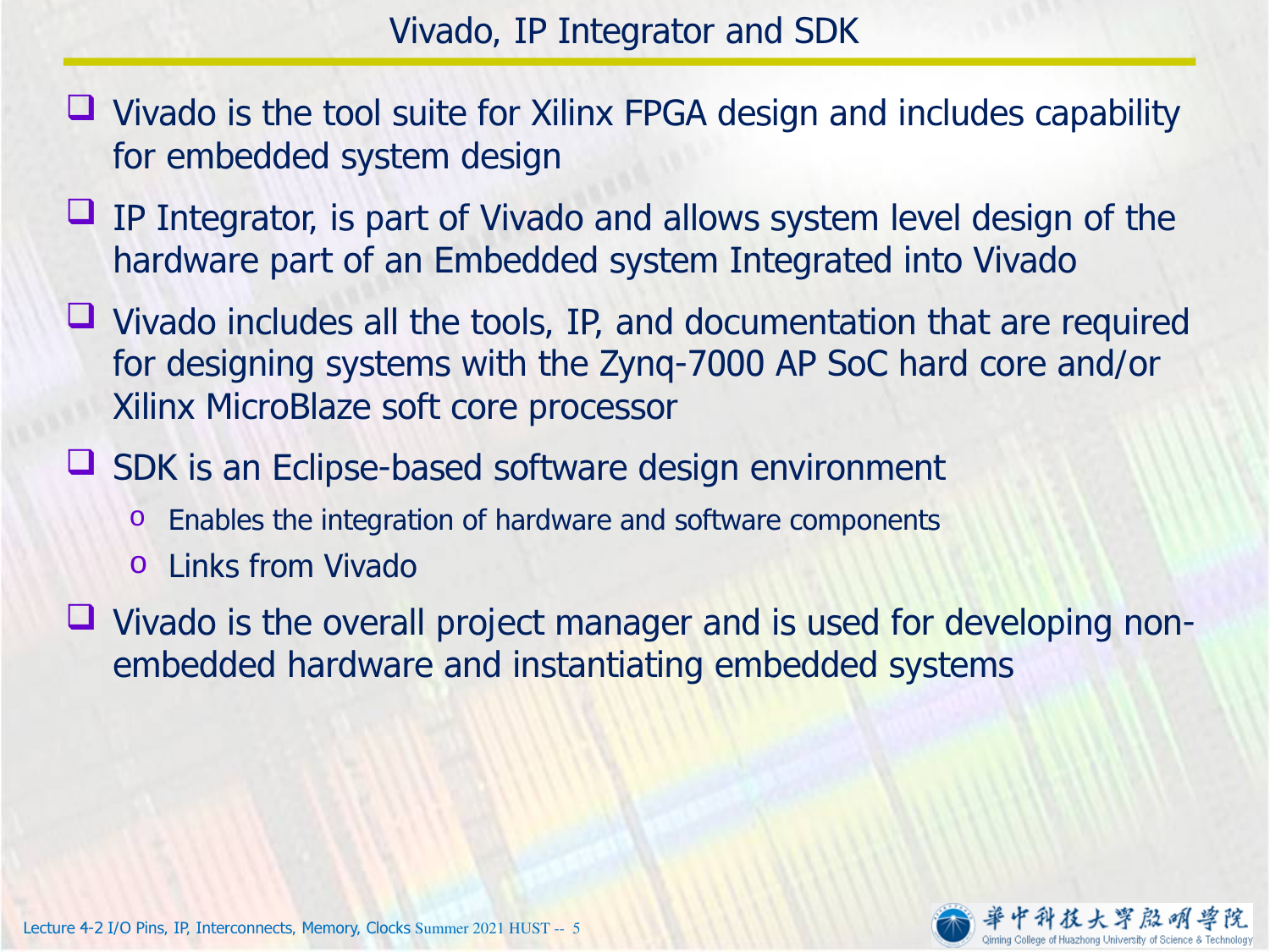

# Vivado, IP Integrator and SDK
Vivado is the tool suite for Xilinx FPGA design and includes capability for embedded system design
IP Integrator, is part of Vivado and allows system level design of the hardware part of an Embedded system Integrated into Vivado
Vivado includes all the tools, IP, and documentation that are required for designing systems with the Zynq-7000 AP SoC hard core and/or Xilinx MicroBlaze soft core processor
SDK is an Eclipse-based software design environment
Enables the integration of hardware and software components
Links from Vivado
Vivado is the overall project manager and is used for developing non-embedded hardware and instantiating embedded systems